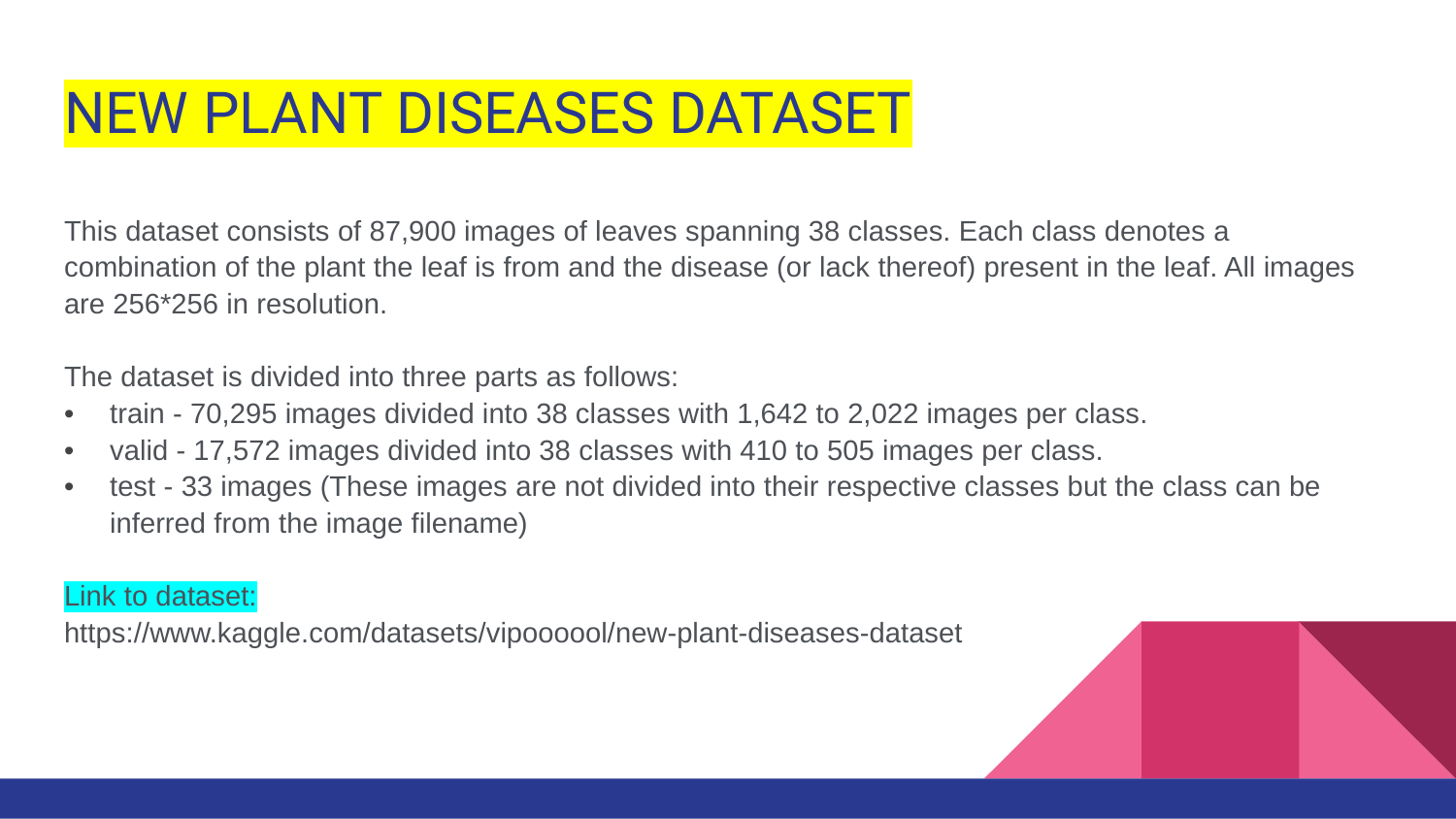

# NEW PLANT DISEASES DATASET
This dataset consists of 87,900 images of leaves spanning 38 classes. Each class denotes a combination of the plant the leaf is from and the disease (or lack thereof) present in the leaf. All images are 256*256 in resolution.

The dataset is divided into three parts as follows:
train - 70,295 images divided into 38 classes with 1,642 to 2,022 images per class.
valid - 17,572 images divided into 38 classes with 410 to 505 images per class.
test - 33 images (These images are not divided into their respective classes but the class can be inferred from the image filename)

Link to dataset:
https://www.kaggle.com/datasets/vipoooool/new-plant-diseases-dataset